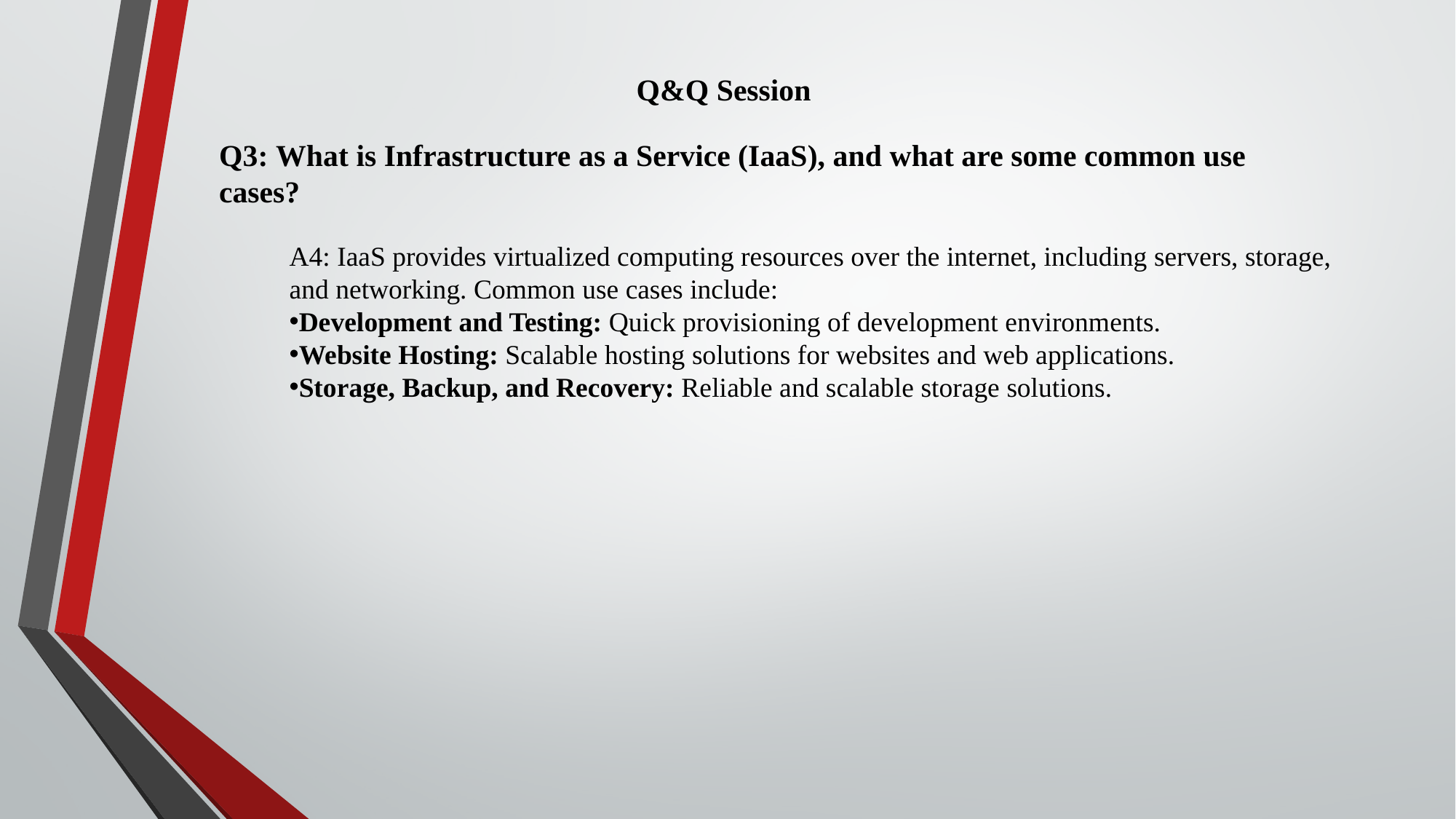

Q&Q Session
Q3: What is Infrastructure as a Service (IaaS), and what are some common use cases?

A4: IaaS provides virtualized computing resources over the internet, including servers, storage, and networking. Common use cases include:
Development and Testing: Quick provisioning of development environments.
Website Hosting: Scalable hosting solutions for websites and web applications.
Storage, Backup, and Recovery: Reliable and scalable storage solutions.